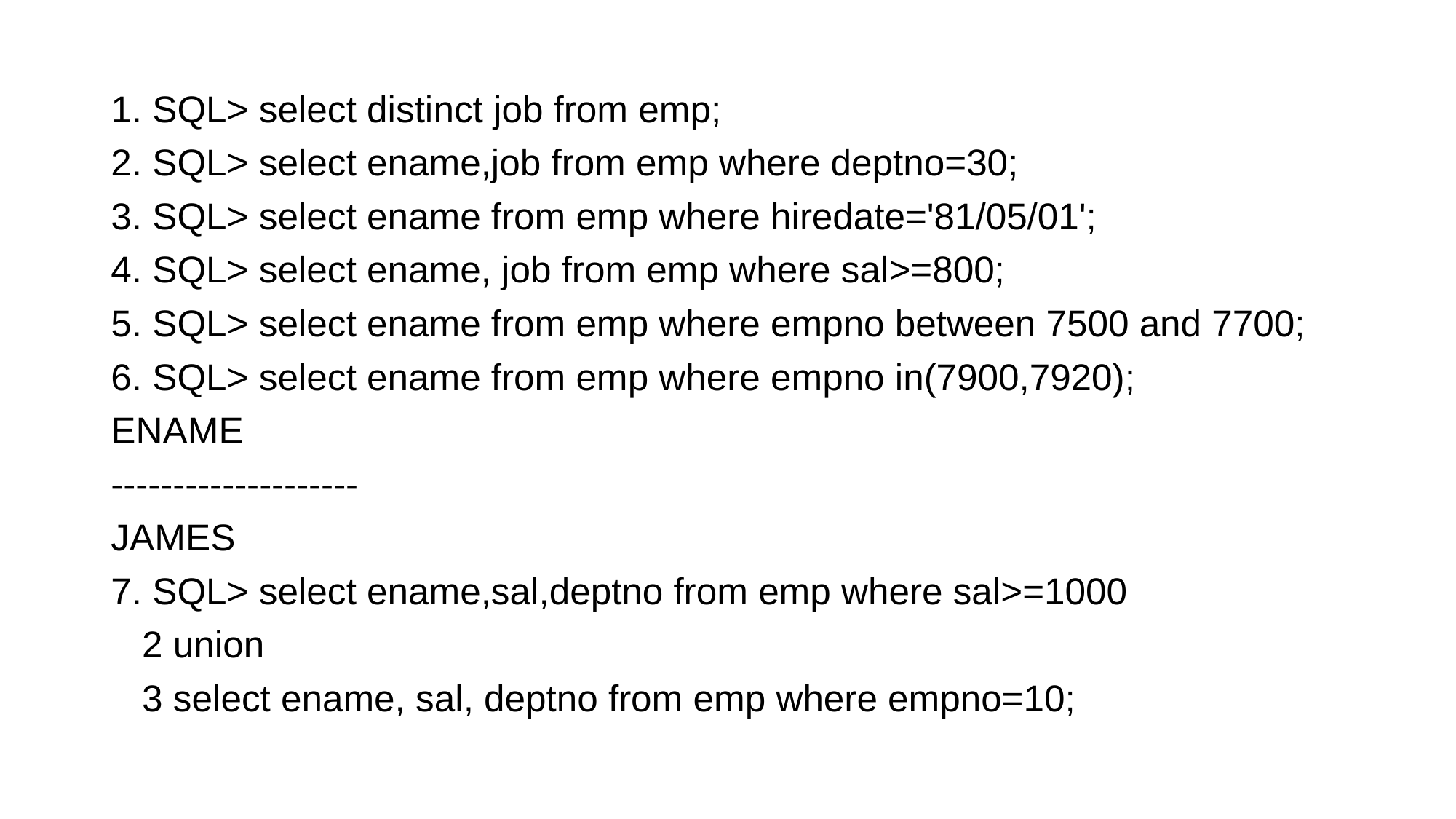

1. SQL> select distinct job from emp;
2. SQL> select ename,job from emp where deptno=30;
3. SQL> select ename from emp where hiredate='81/05/01';
4. SQL> select ename, job from emp where sal>=800;
5. SQL> select ename from emp where empno between 7500 and 7700;
6. SQL> select ename from emp where empno in(7900,7920);
ENAME
--------------------
JAMES
7. SQL> select ename,sal,deptno from emp where sal>=1000
   2 union
   3 select ename, sal, deptno from emp where empno=10;